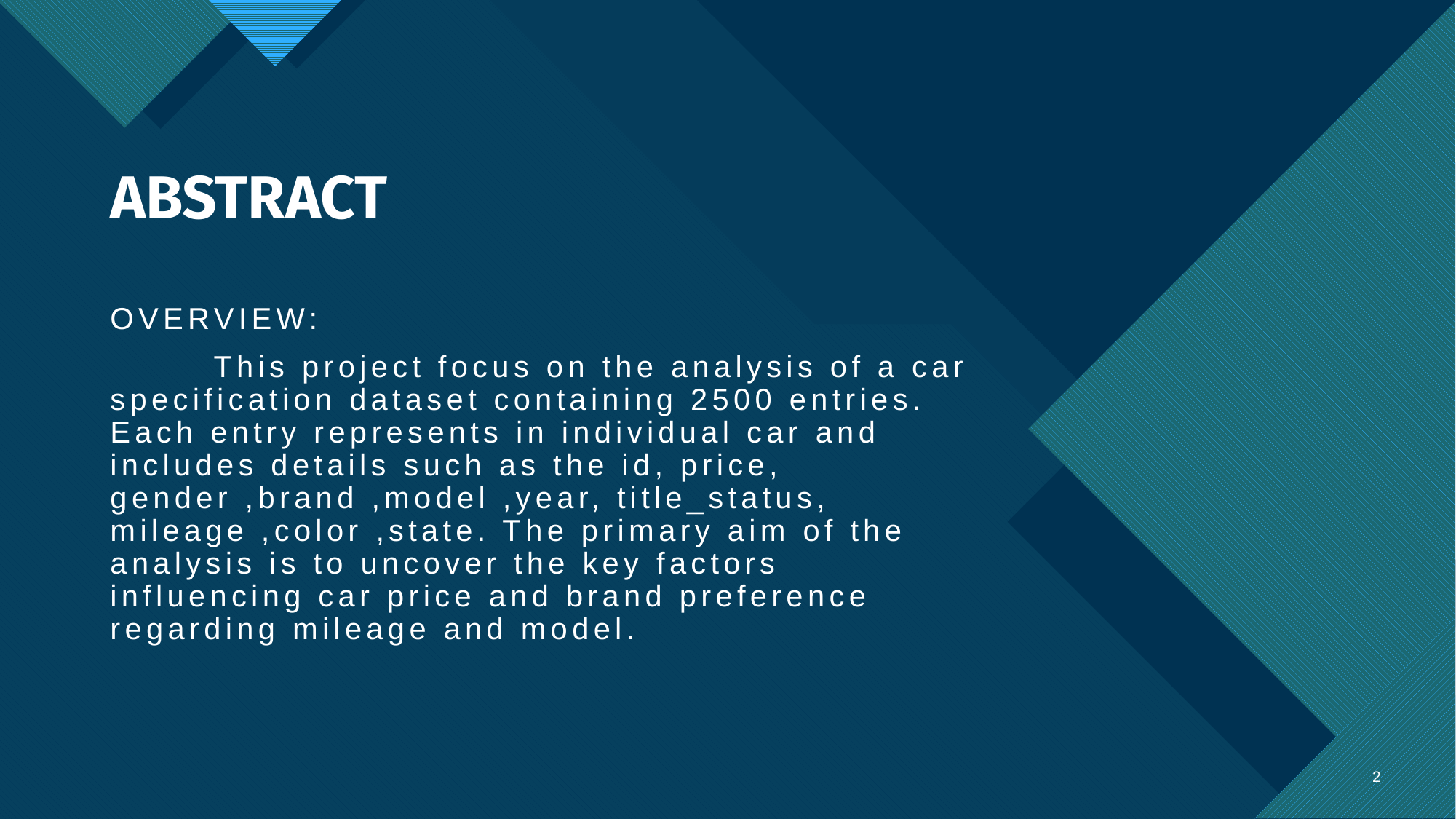

# ABSTRACT
OVERVIEW:
        This project focus on the analysis of a car specification dataset containing 2500 entries. Each entry represents in individual car and includes details such as the id, price, gender ,brand ,model ,year, title_status, mileage ,color ,state. The primary aim of the analysis is to uncover the key factors influencing car price and brand preference regarding mileage and model.
2